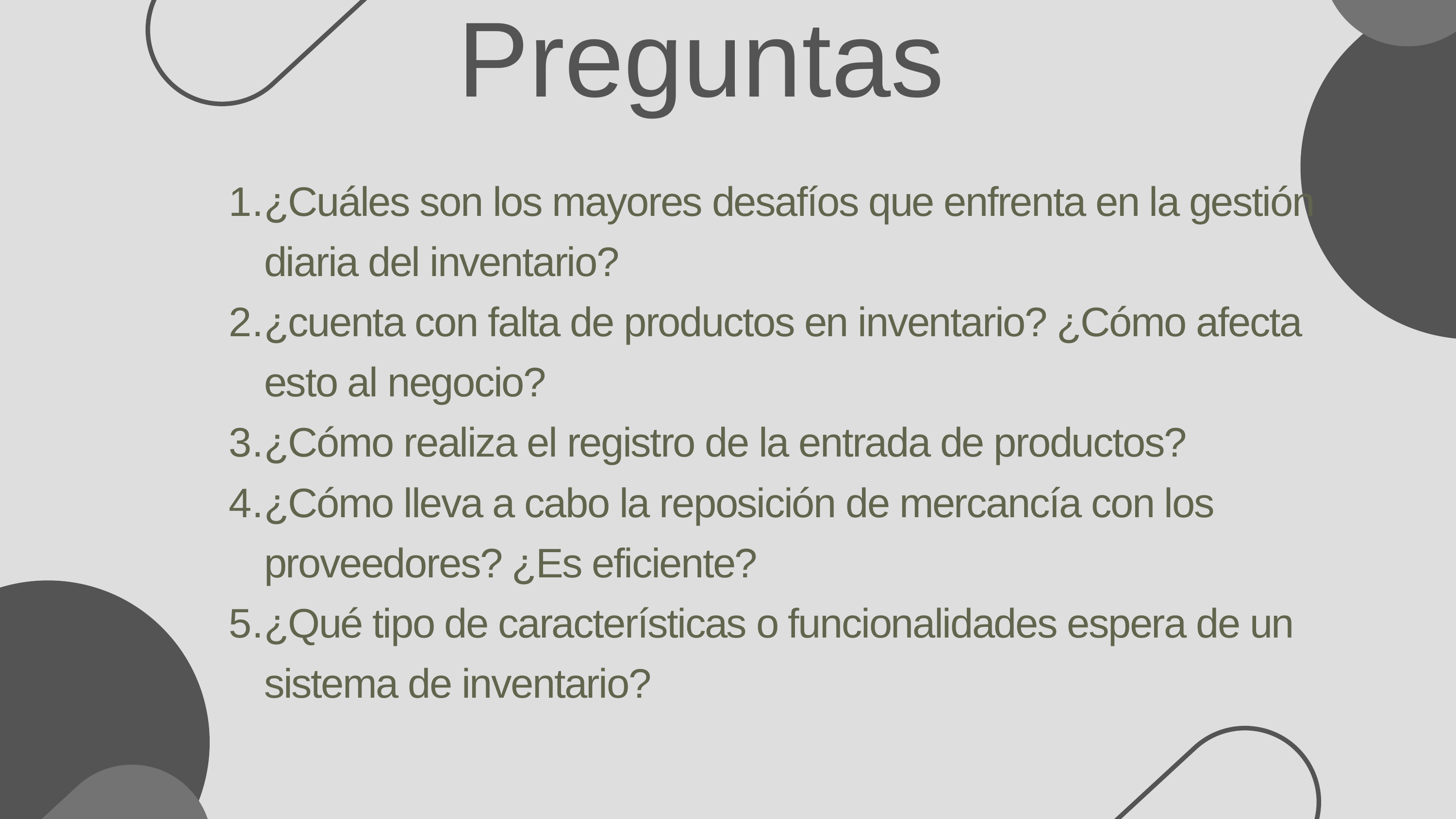

Preguntas
¿Cuáles son los mayores desafíos que enfrenta en la gestión diaria del inventario?
¿cuenta con falta de productos en inventario? ¿Cómo afecta esto al negocio?
¿Cómo realiza el registro de la entrada de productos?
¿Cómo lleva a cabo la reposición de mercancía con los proveedores? ¿Es eficiente?
¿Qué tipo de características o funcionalidades espera de un sistema de inventario?